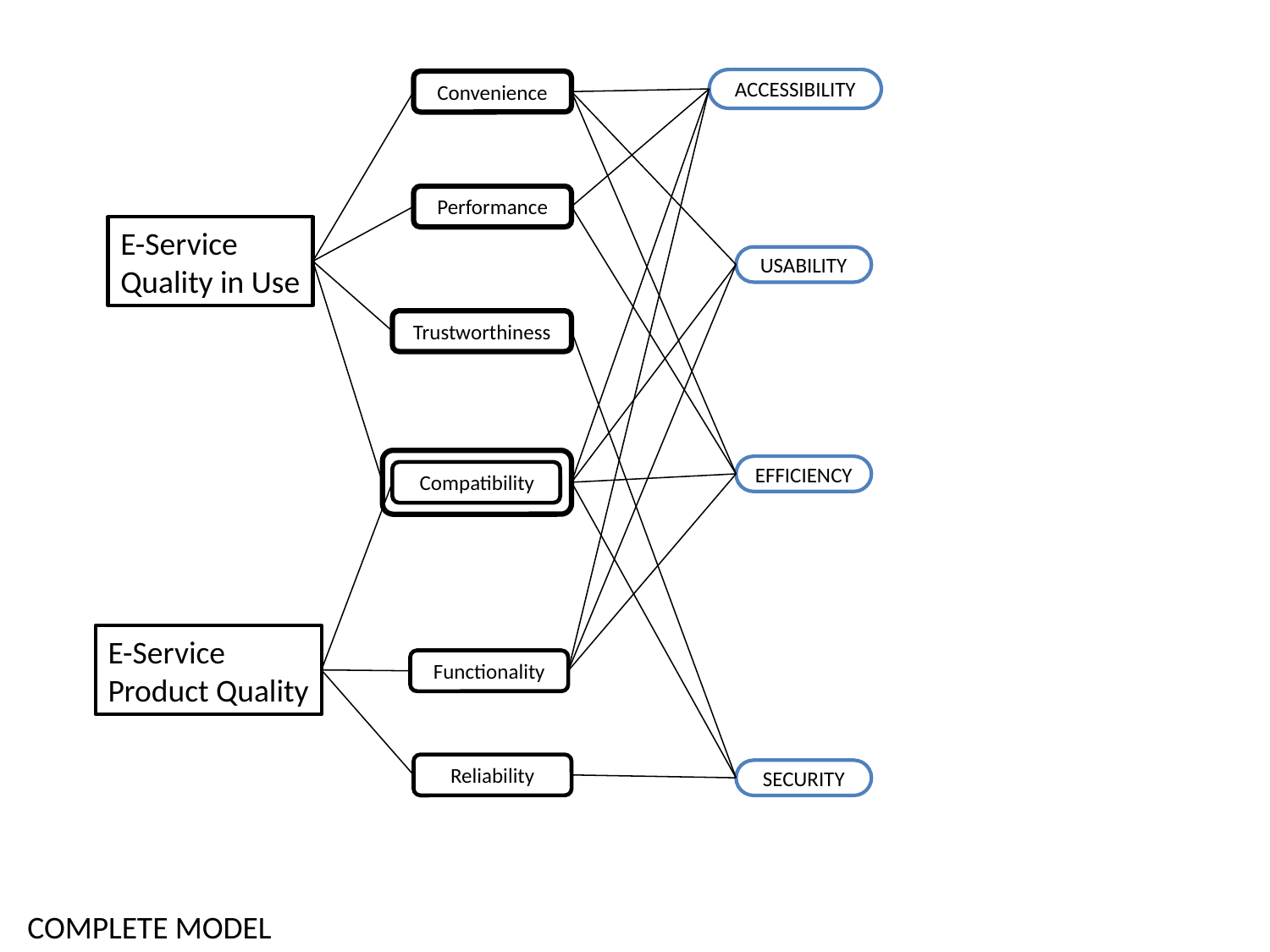

ACCESSIBILITY
Convenience
Performance
E-Service
Quality in Use
USABILITY
Trustworthiness
Compatibility
EFFICIENCY

E-Service
Product Quality
Functionality
Reliability
SECURITY
COMPLETE MODEL